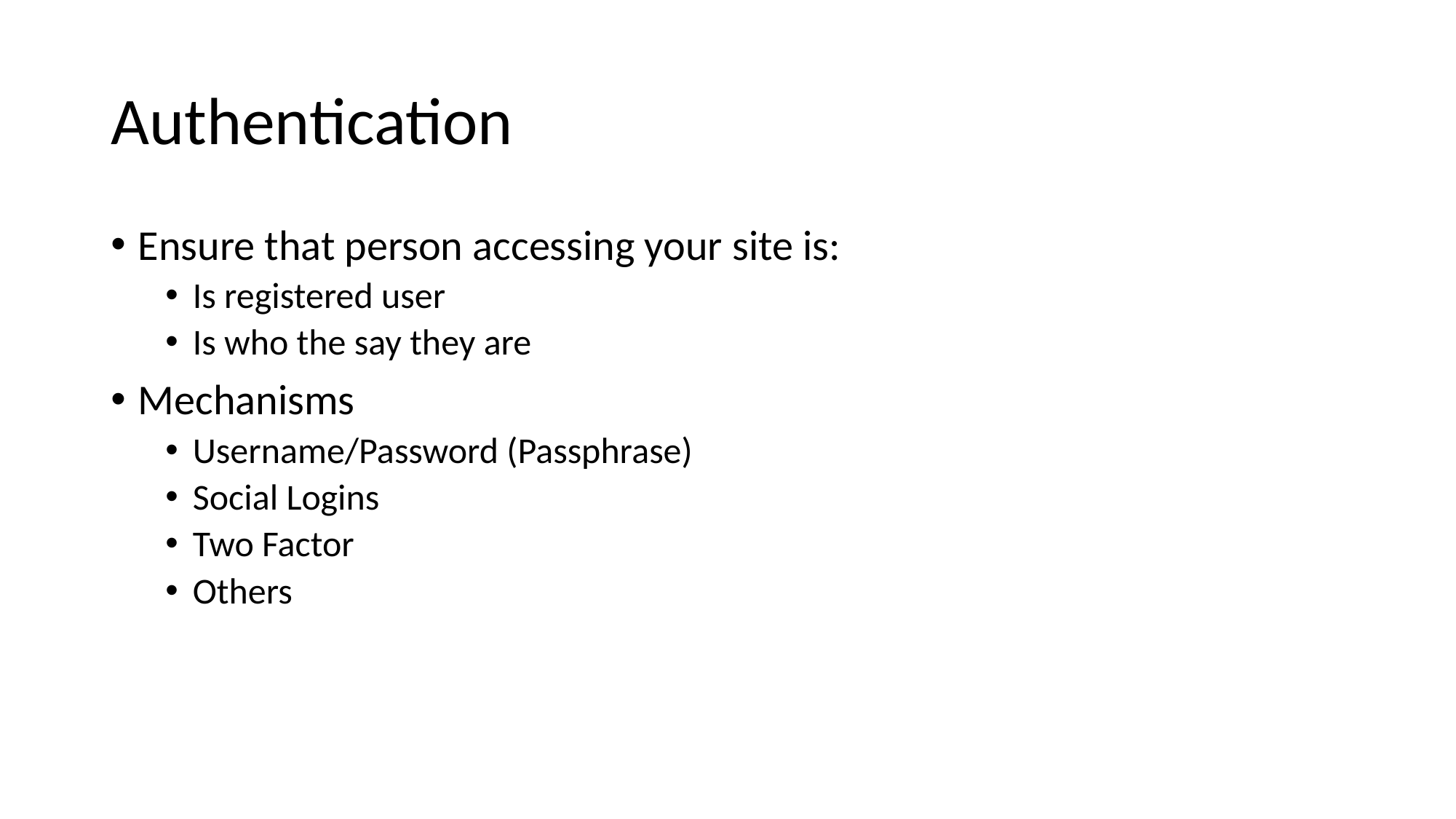

# Authentication
Ensure that person accessing your site is:
Is registered user
Is who the say they are
Mechanisms
Username/Password (Passphrase)
Social Logins
Two Factor
Others